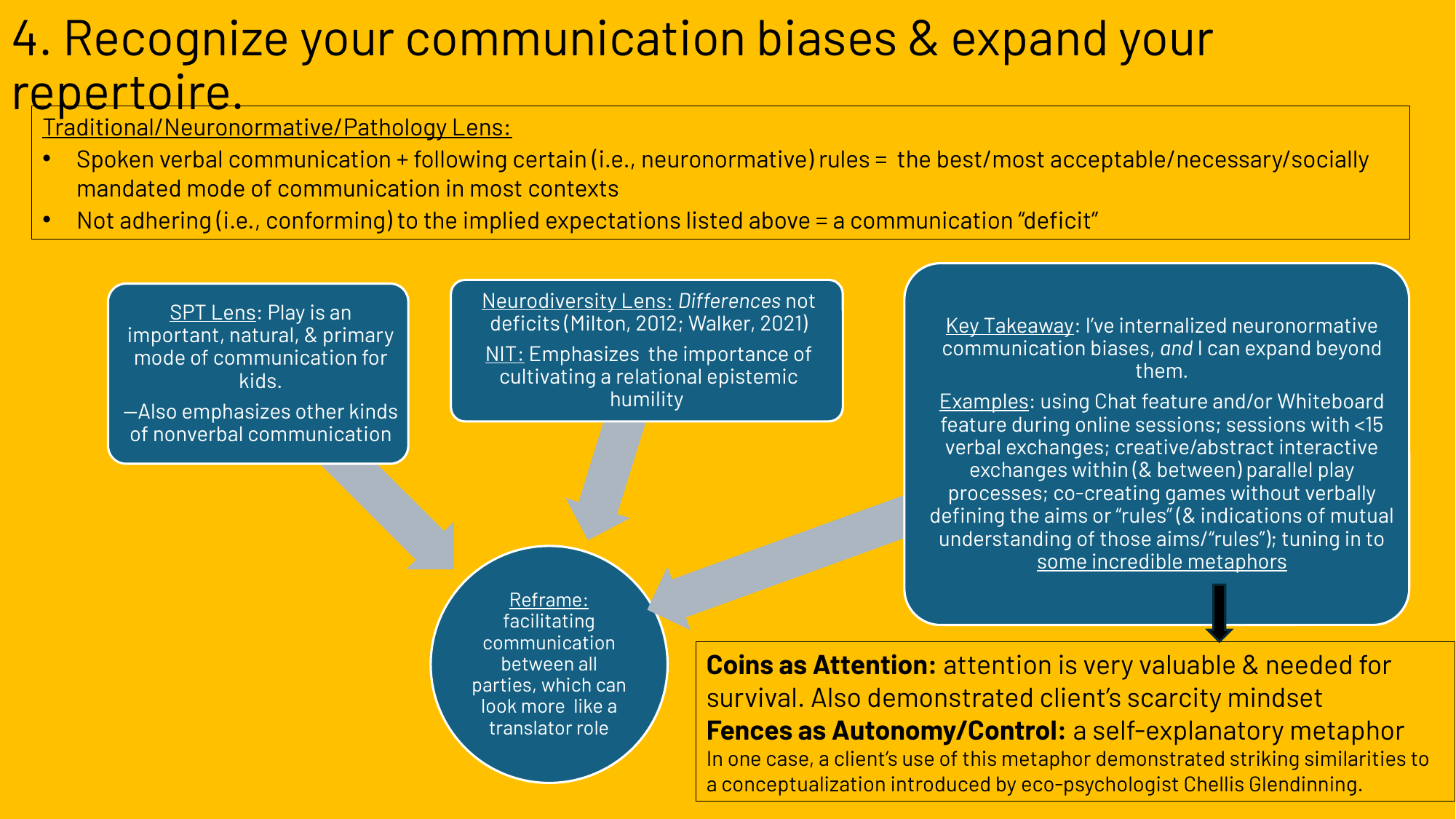

# 4. Recognize your communication biases & expand your repertoire.
Traditional/Neuronormative/Pathology Lens:
Spoken verbal communication + following certain (i.e., neuronormative) rules =  the best/most acceptable/necessary/socially mandated mode of communication in most contexts
Not adhering (i.e., conforming) to the implied expectations listed above = a communication “deficit”
Reframe: facilitating communication between all parties, which can look more  like a translator role
SPT Lens: Play is an important, natural, & primary mode of communication for kids.
—Also emphasizes other kinds of nonverbal communication
Neurodiversity Lens: Differences not deficits (Milton, 2012; Walker, 2021)
NIT: Emphasizes  the importance of cultivating a relational epistemic humility
Key Takeaway: I’ve internalized neuronormative communication biases, and I can expand beyond them.
Examples: using Chat feature and/or Whiteboard feature during online sessions; sessions with <15 verbal exchanges; creative/abstract interactive exchanges within (& between) parallel play processes; co-creating games without verbally defining the aims or “rules” (& indications of mutual understanding of those aims/“rules”); tuning in to some incredible metaphors

Coins as Attention: attention is very valuable & needed for survival. Also demonstrated client’s scarcity mindset
Fences as Autonomy/Control: a self-explanatory metaphor
In one case, a client’s use of this metaphor demonstrated striking similarities to a conceptualization introduced by eco-psychologist Chellis Glendinning.